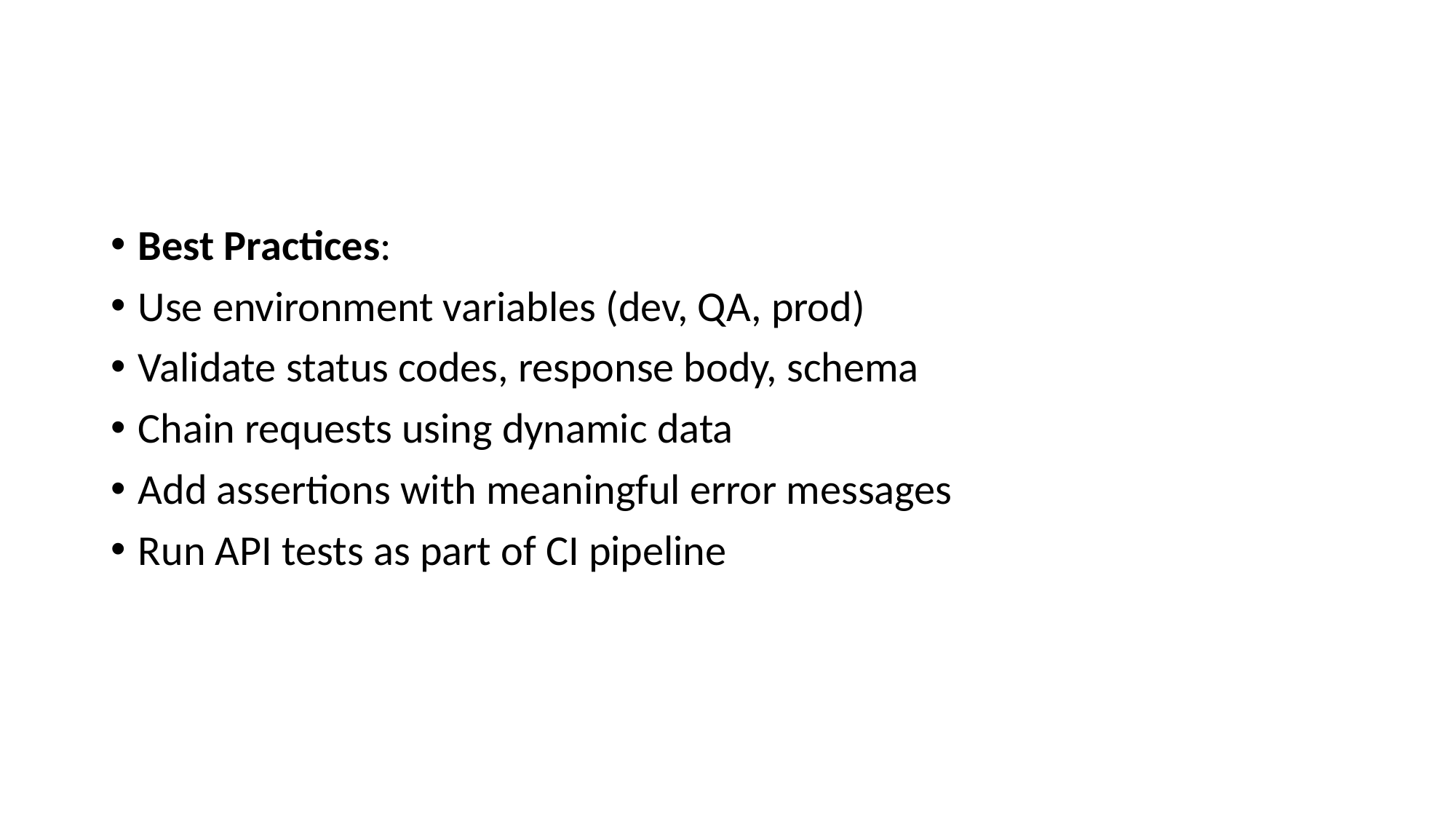

#
Best Practices:
Use environment variables (dev, QA, prod)
Validate status codes, response body, schema
Chain requests using dynamic data
Add assertions with meaningful error messages
Run API tests as part of CI pipeline